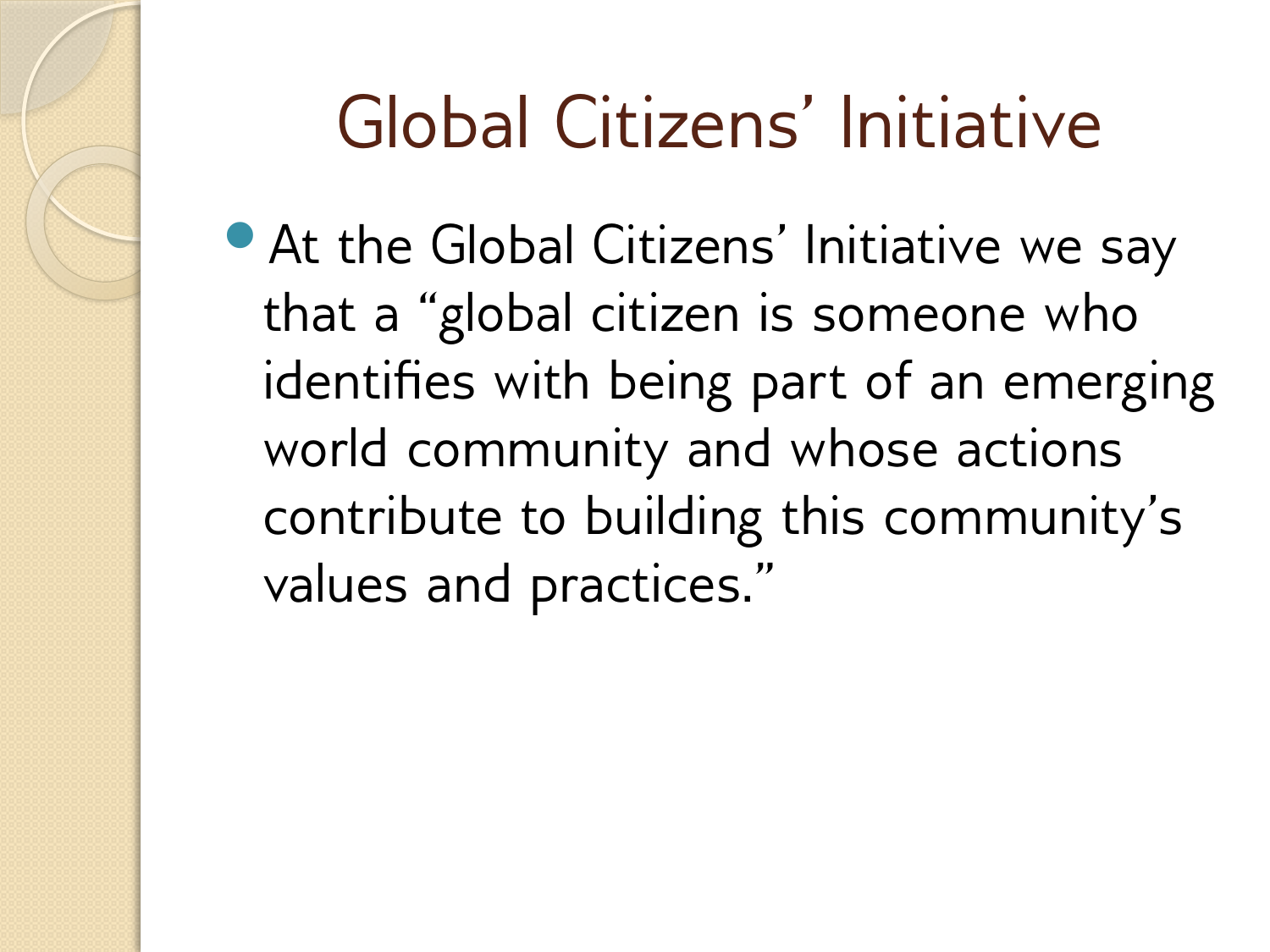

# Global Citizens’ Initiative
At the Global Citizens’ Initiative we say that a “global citizen is someone who identifies with being part of an emerging world community and whose actions contribute to building this community’s values and practices.”